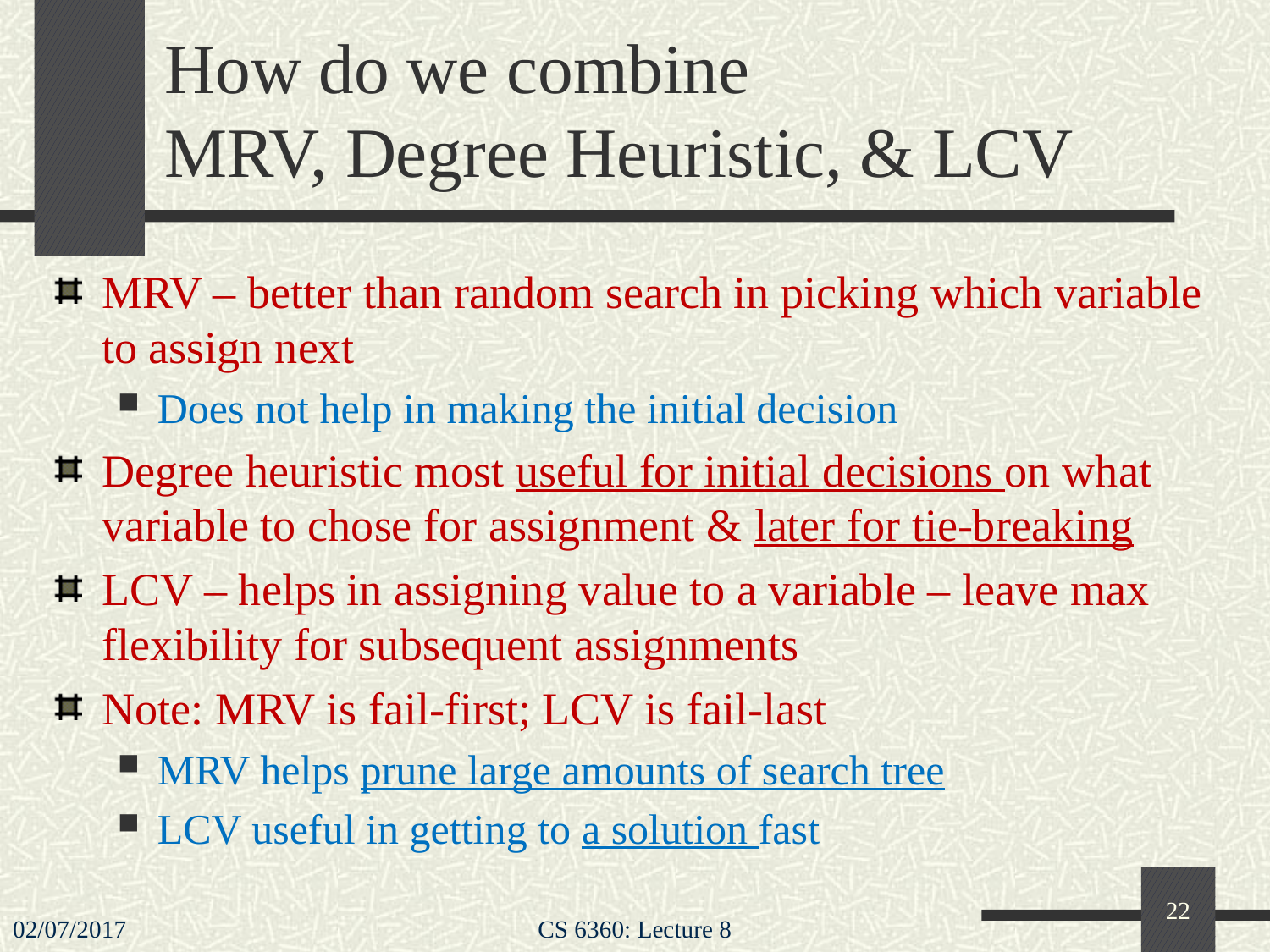

# How do we combine MRV, Degree Heuristic, & LCV
MRV – better than random search in picking which variable to assign next
Does not help in making the initial decision
Degree heuristic most useful for initial decisions on what variable to chose for assignment & later for tie-breaking
LCV – helps in assigning value to a variable – leave max flexibility for subsequent assignments
Note: MRV is fail-first; LCV is fail-last
MRV helps prune large amounts of search tree
LCV useful in getting to a solution fast
22
02/07/2017
CS 6360: Lecture 8